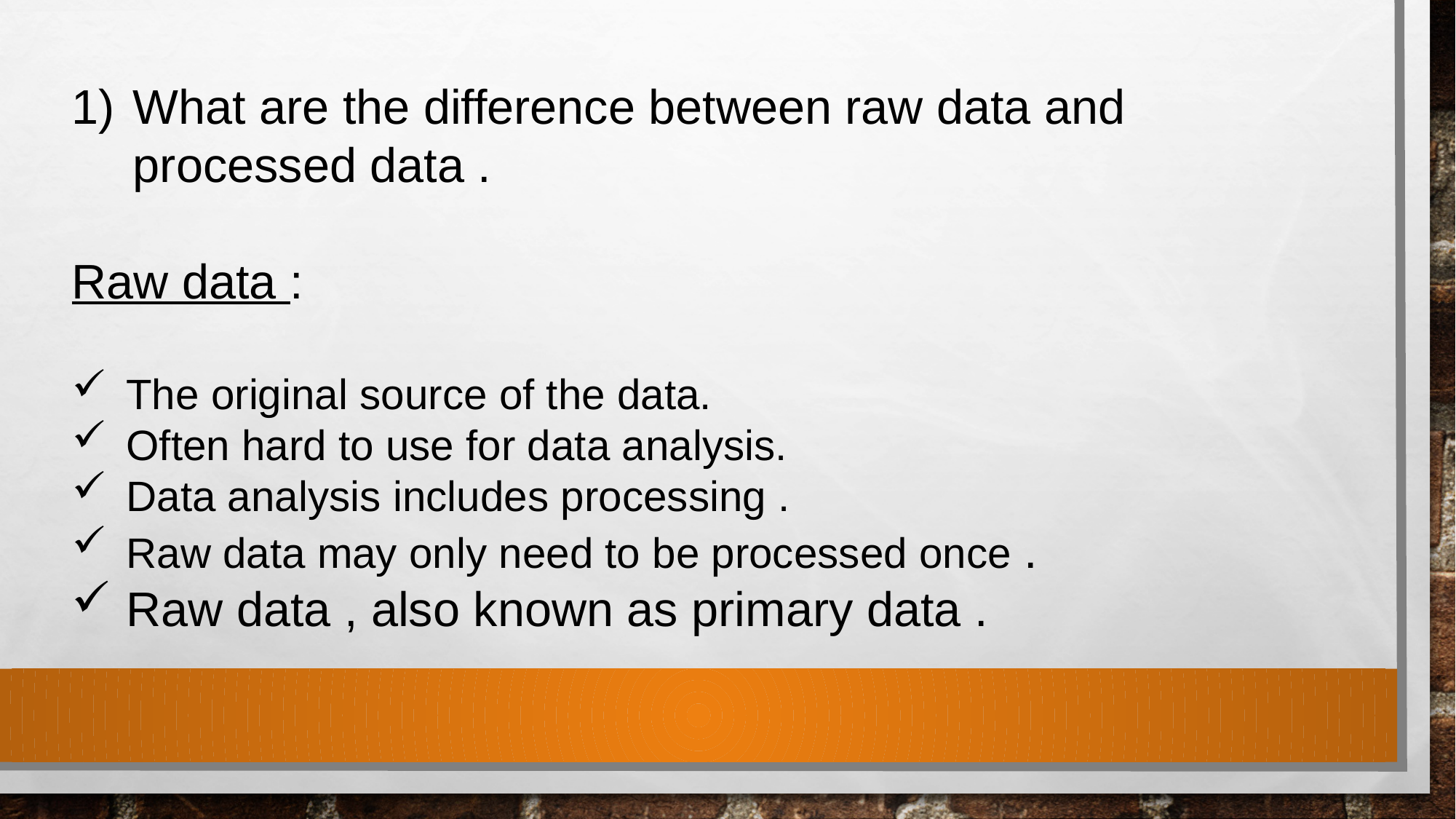

What are the difference between raw data and processed data .

Raw data :

The original source of the data.
Often hard to use for data analysis.
Data analysis includes processing .
Raw data may only need to be processed once .
Raw data , also known as primary data .